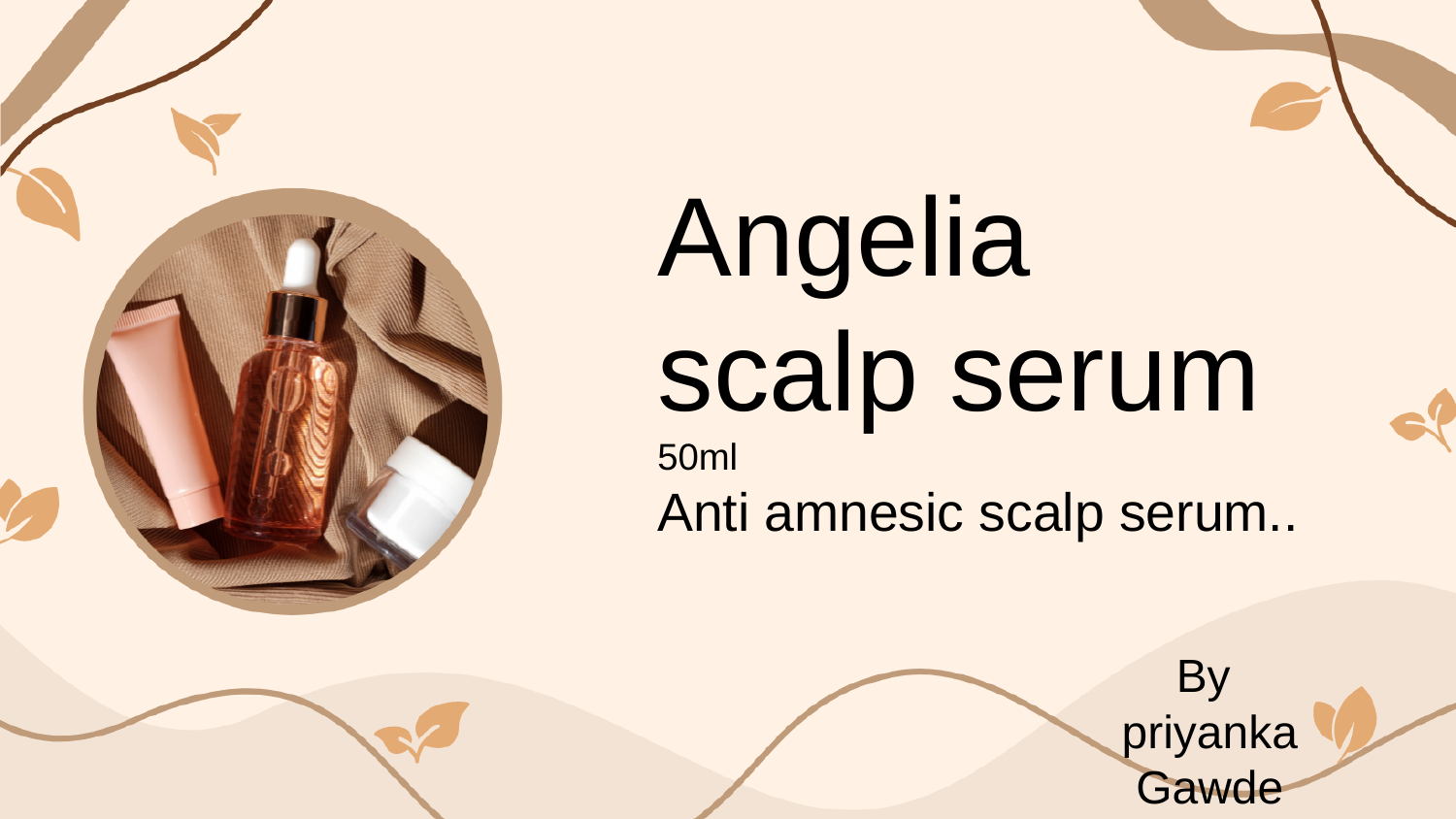

# Angelia scalp serum 50ml Anti amnesic scalp serum..
By
priyanka Gawde
Rutvi Kale